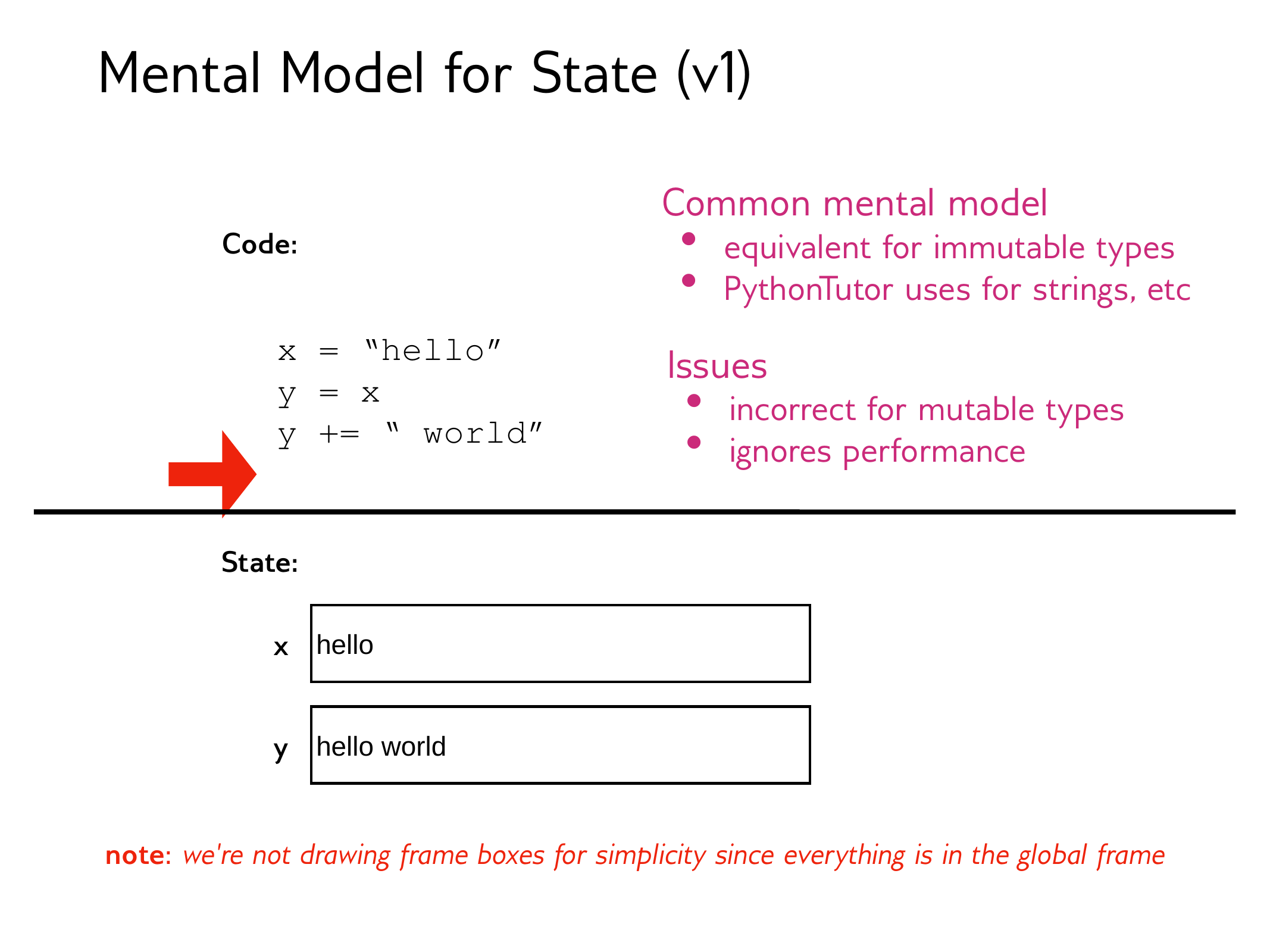

# Mental Model for State (v1)
Common mental model
equivalent for immutable types
PythonTutor uses for strings, etc
Code:
x = “hello”
y = x
y += “ world”
Issues
incorrect for mutable types
ignores performance

State:
hello
x
hello world
y
note: we're not drawing frame boxes for simplicity since everything is in the global frame